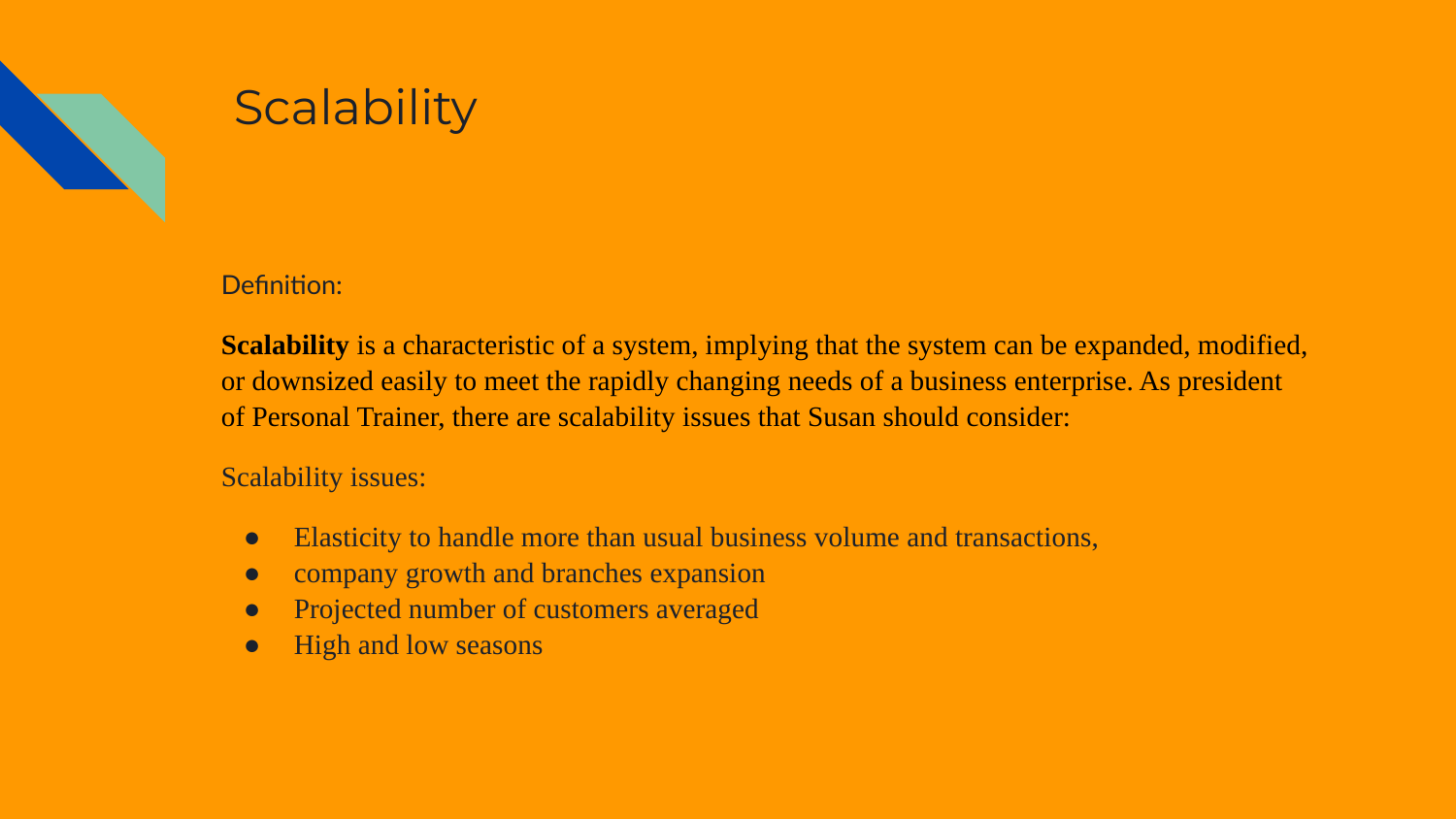

# Scalability
Definition:
Scalability is a characteristic of a system, implying that the system can be expanded, modified, or downsized easily to meet the rapidly changing needs of a business enterprise. As president of Personal Trainer, there are scalability issues that Susan should consider:
Scalability issues:
Elasticity to handle more than usual business volume and transactions,
company growth and branches expansion
Projected number of customers averaged
High and low seasons